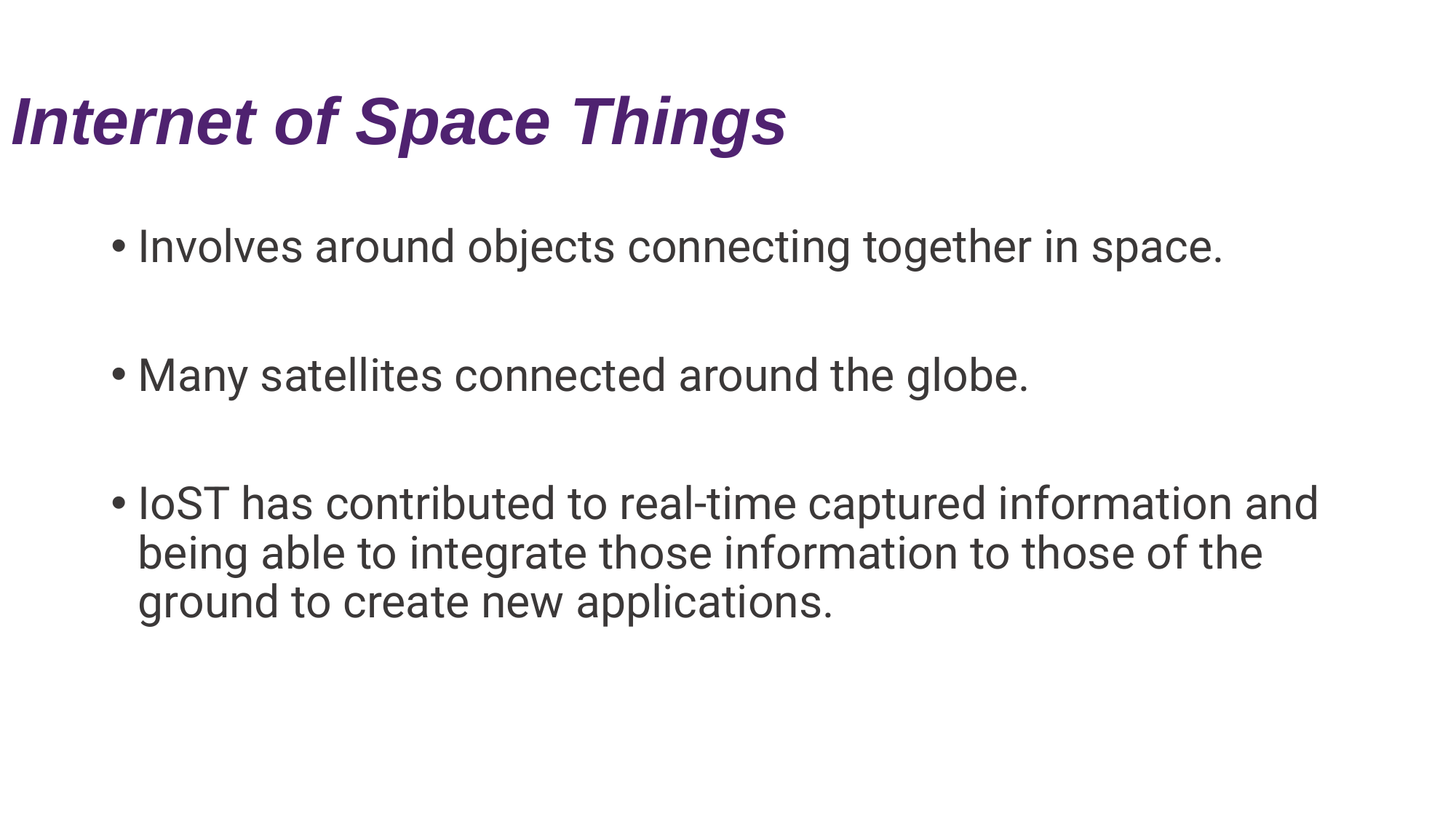

# Internet of Space Things
Involves around objects connecting together in space.

Many satellites connected around the globe.

IoST has contributed to real-time captured information and being able to integrate those information to those of the ground to create new applications.